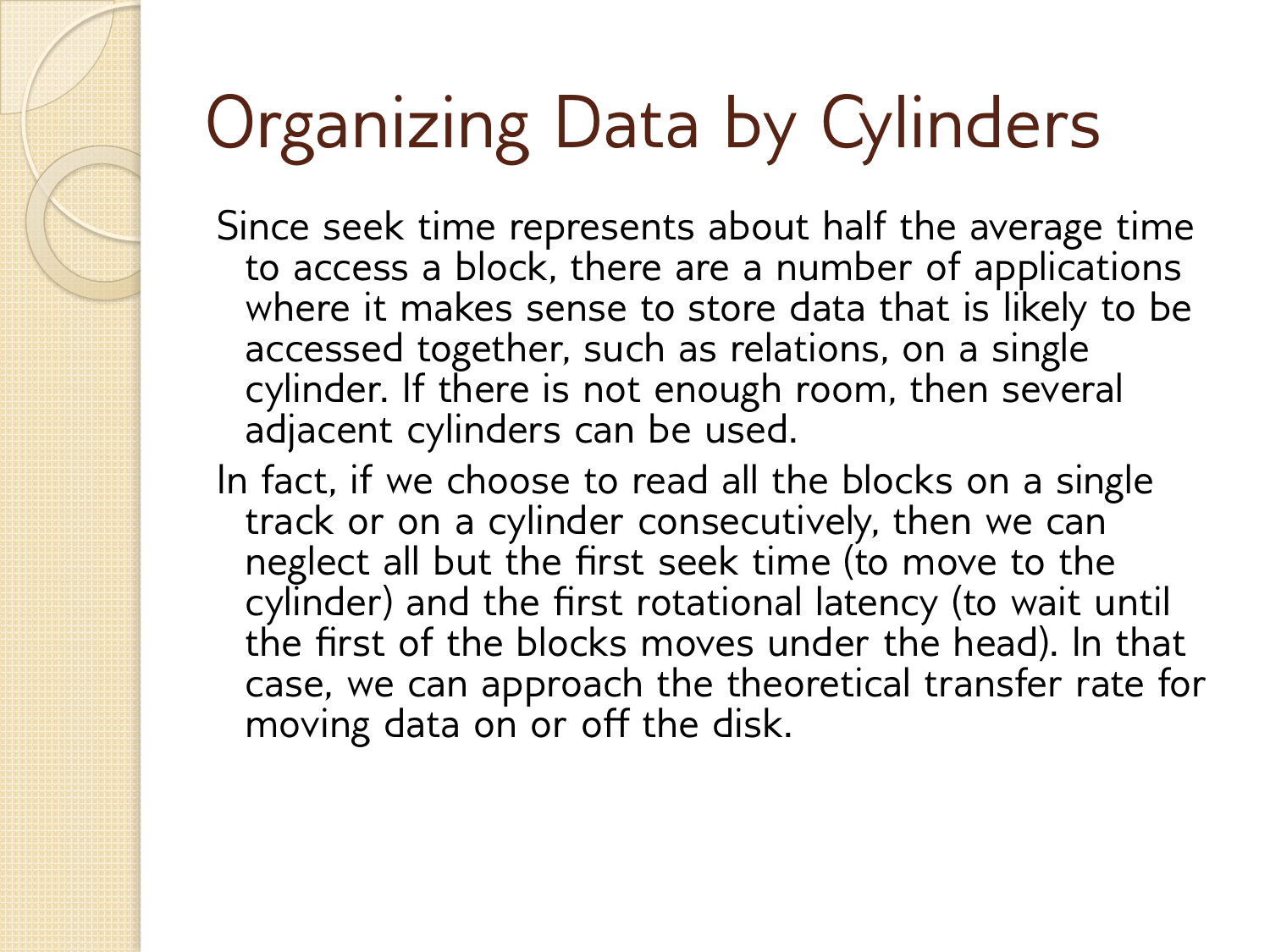

# Organizing Data by Cylinders
Since seek time represents about half the average time to access a block, there are a number of applications where it makes sense to store data that is likely to be accessed together, such as relations, on a single cylinder. If there is not enough room, then several adjacent cylinders can be used.
In fact, if we choose to read all the blocks on a single track or on a cylinder consecutively, then we can neglect all but the first seek time (to move to the cylinder) and the first rotational latency (to wait until the first of the blocks moves under the head). In that case, we can approach the theoretical transfer rate for moving data on or off the disk.